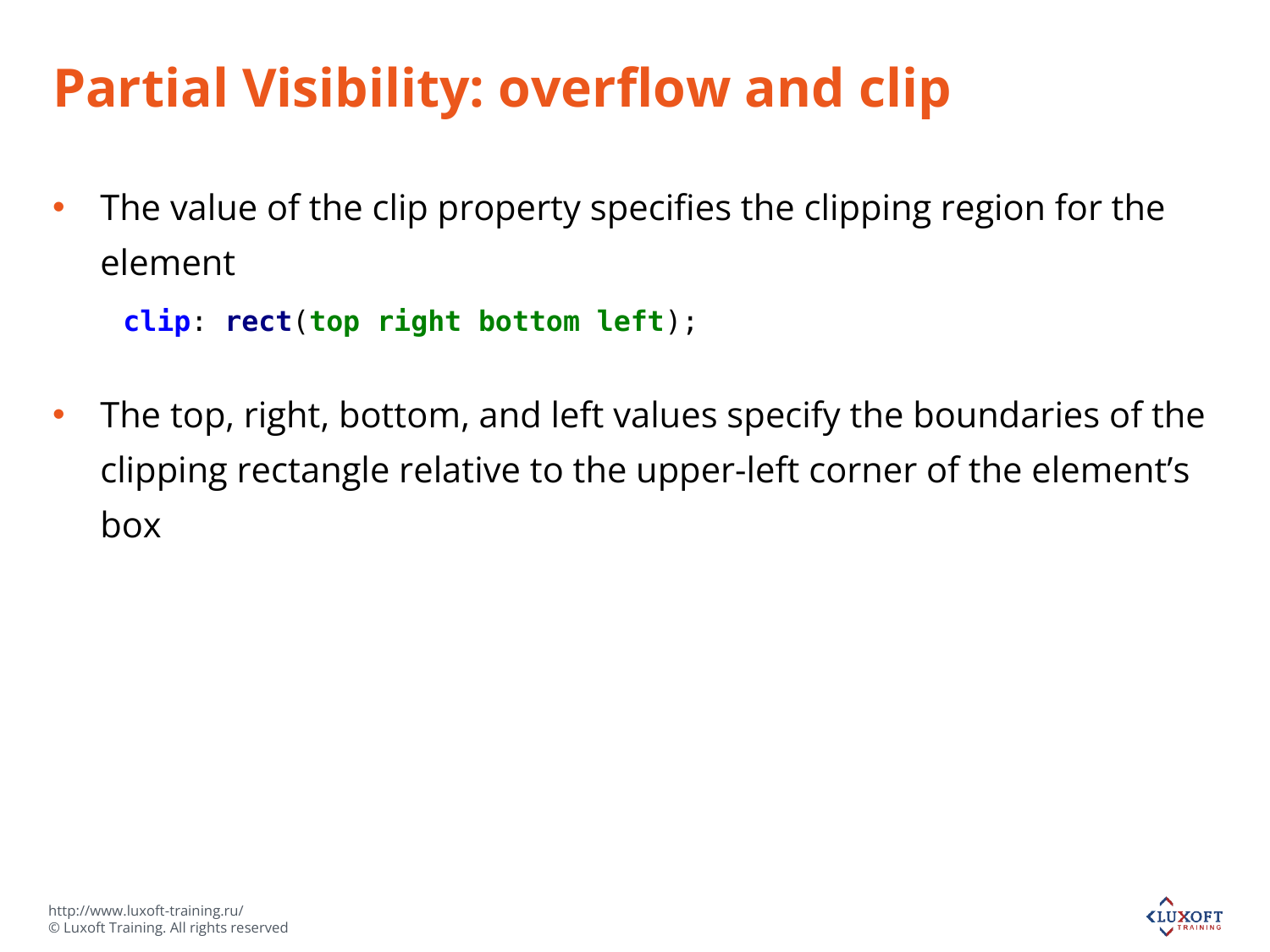

# Partial Visibility: overflow and clip
The value of the clip property specifies the clipping region for the element

The top, right, bottom, and left values specify the boundaries of the clipping rectangle relative to the upper-left corner of the element’s box

clip: rect(top right bottom left);